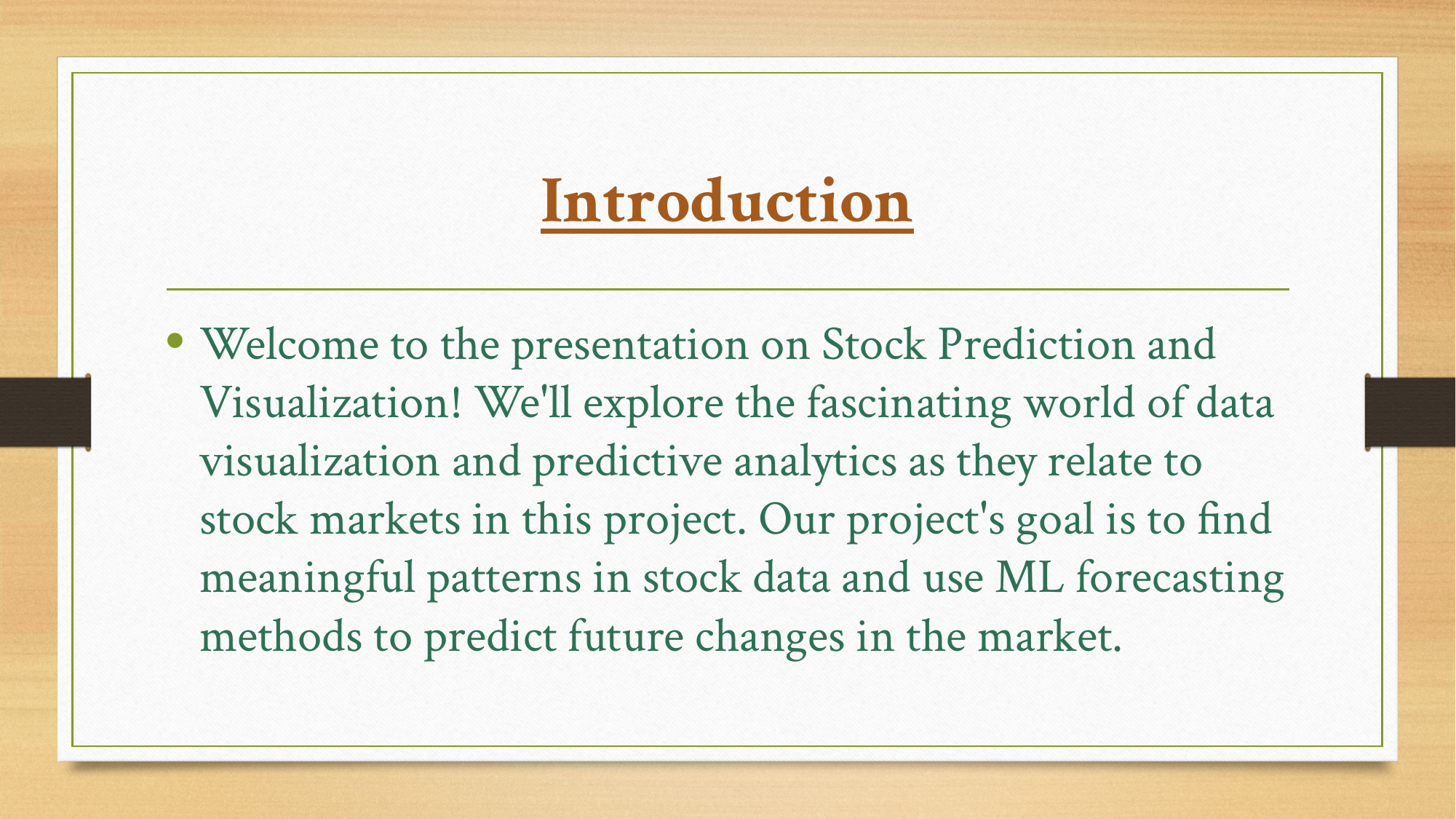

# Introduction
Welcome to the presentation on Stock Prediction and Visualization! We'll explore the fascinating world of data visualization and predictive analytics as they relate to stock markets in this project. Our project's goal is to find meaningful patterns in stock data and use ML forecasting methods to predict future changes in the market.